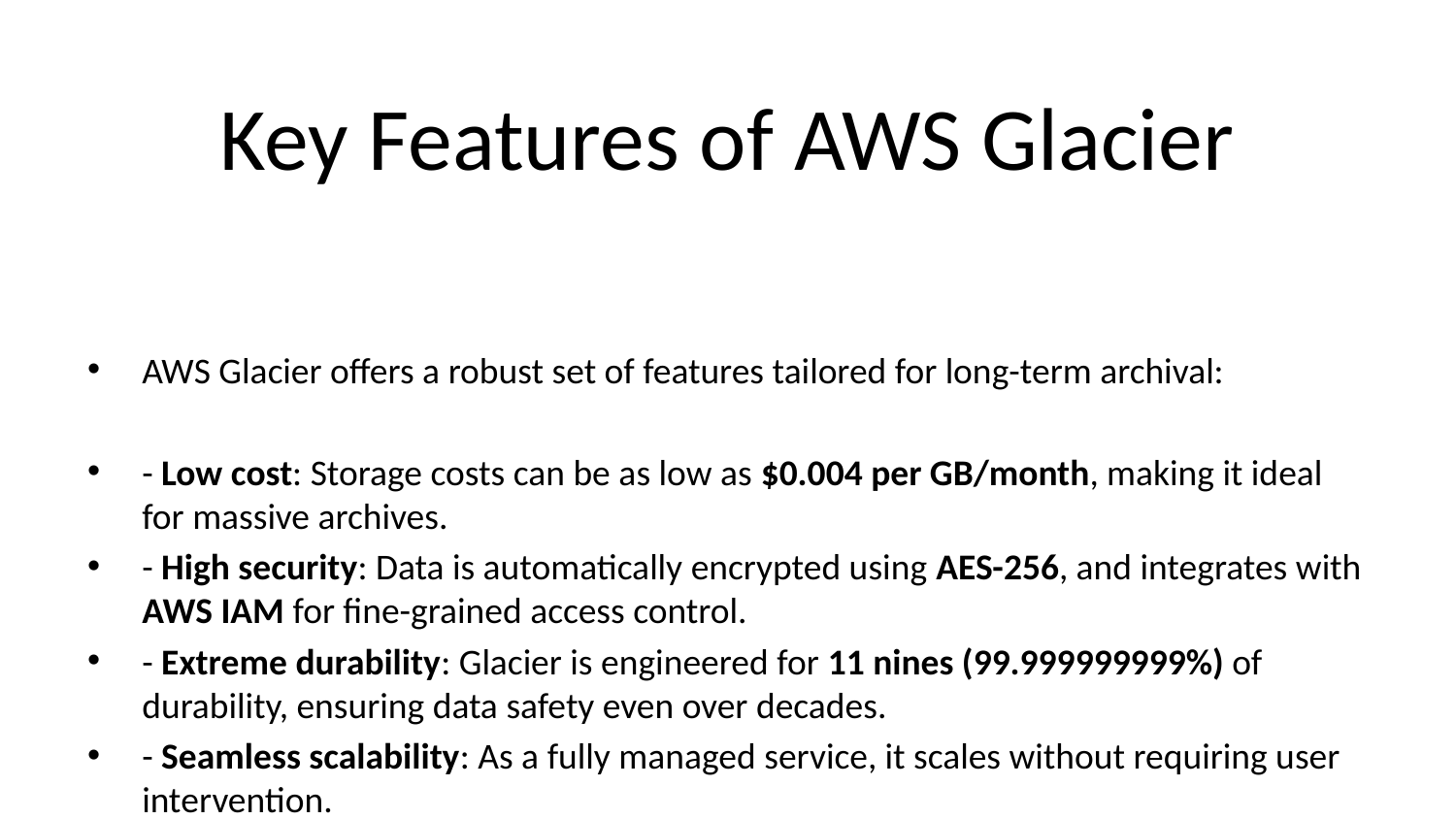

# Key Features of AWS Glacier

AWS Glacier offers a robust set of features tailored for long-term archival:

- Low cost: Storage costs can be as low as $0.004 per GB/month, making it ideal for massive archives.
- High security: Data is automatically encrypted using AES-256, and integrates with AWS IAM for fine-grained access control.
- Extreme durability: Glacier is engineered for 11 nines (99.999999999%) of durability, ensuring data safety even over decades.
- Seamless scalability: As a fully managed service, it scales without requiring user intervention.
- Multiple retrieval speeds: Users can choose retrieval options—Expedited, Standard, or Bulk—based on urgency and budget.